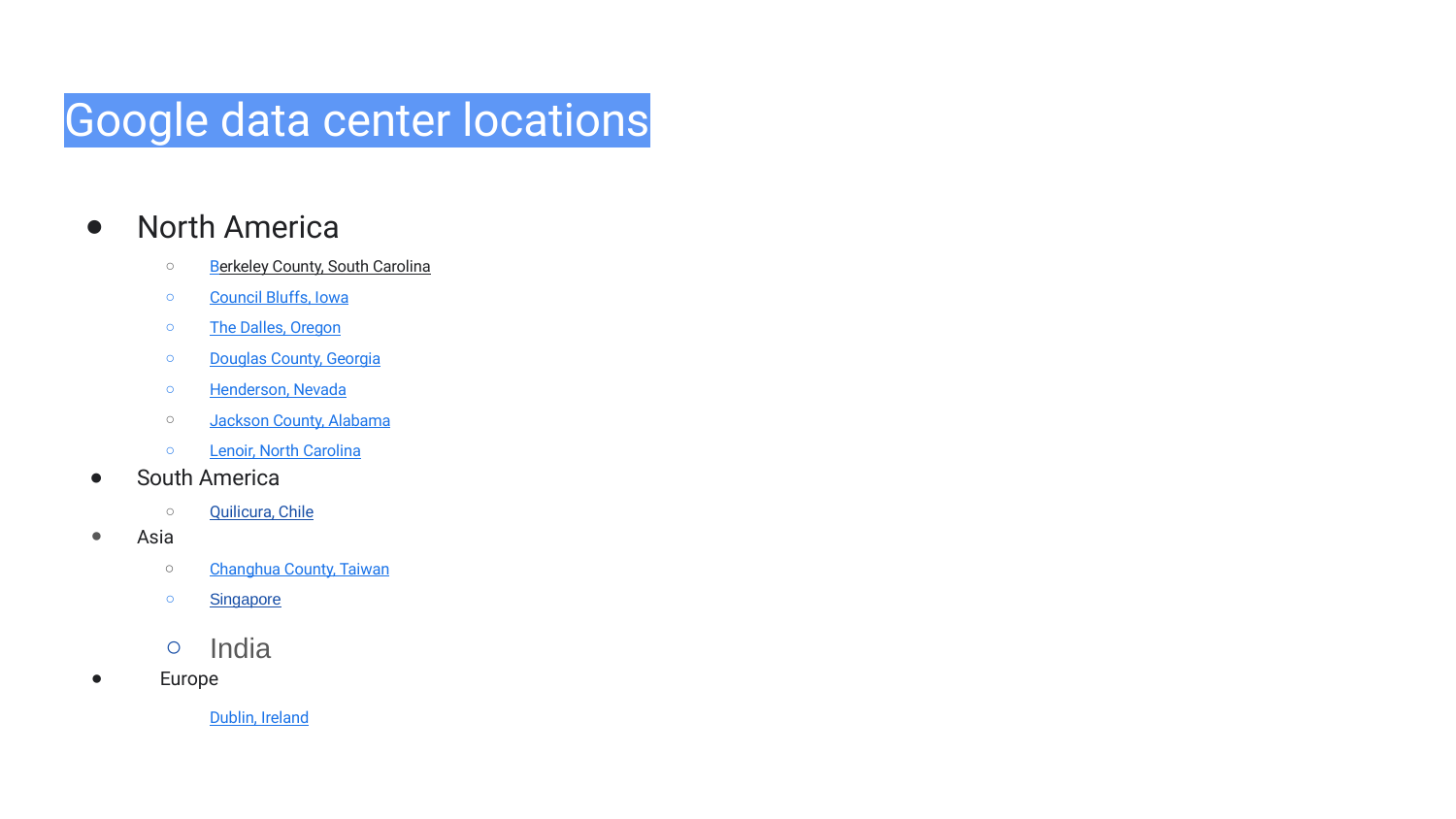

# Google data center locations

North America
Berkeley County, South Carolina
Council Bluffs, Iowa
The Dalles, Oregon
Douglas County, Georgia
Henderson, Nevada
Jackson County, Alabama
Lenoir, North Carolina
South America
Quilicura, Chile
Asia
Changhua County, Taiwan
Singapore
India
     Europe
Dublin, Ireland